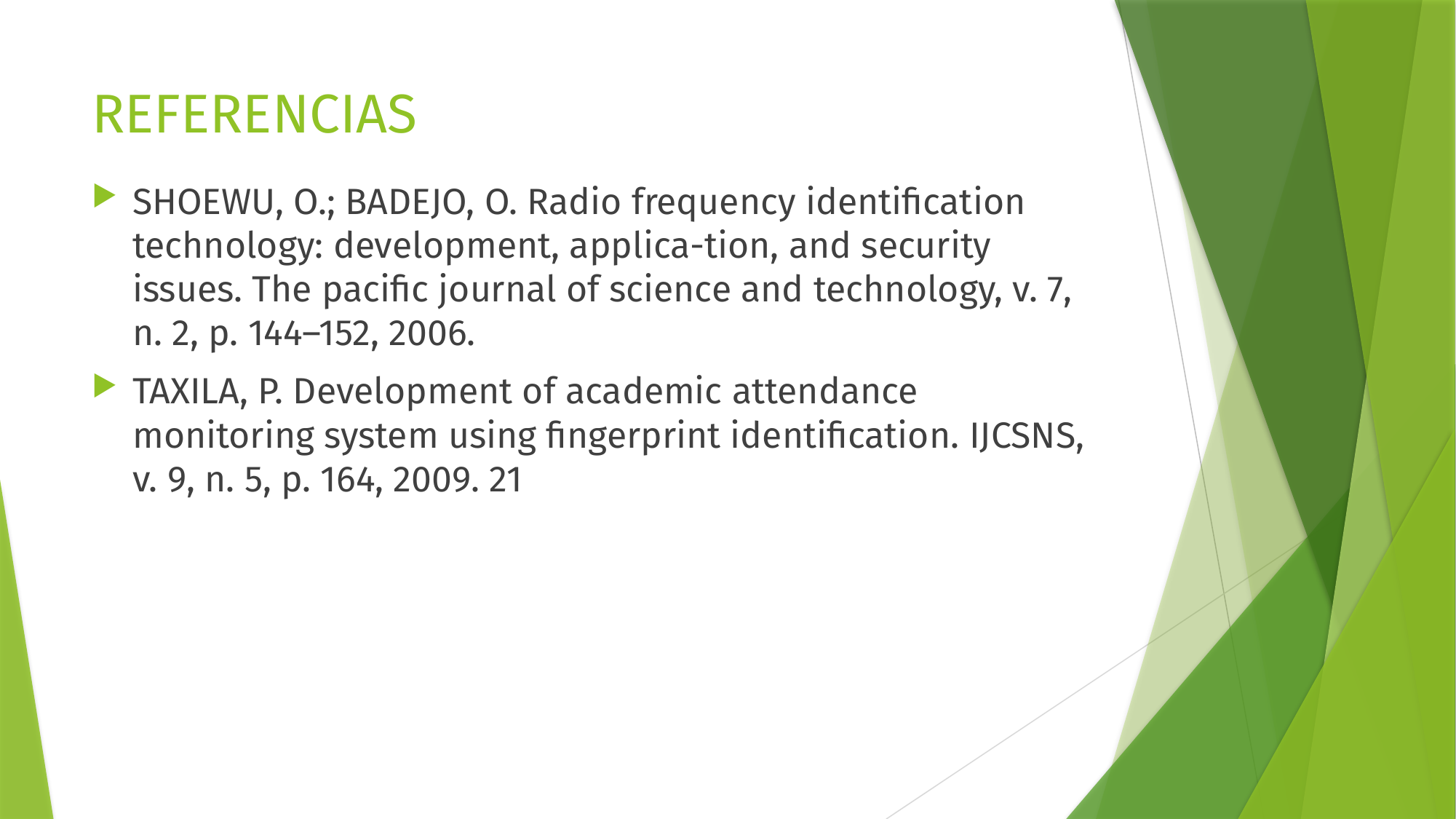

# REFERENCIAS
SHOEWU, O.; BADEJO, O. Radio frequency identification technology: development, applica-tion, and security issues. The pacific journal of science and technology, v. 7, n. 2, p. 144–152, 2006.
TAXILA, P. Development of academic attendance monitoring system using fingerprint identification. IJCSNS, v. 9, n. 5, p. 164, 2009. 21